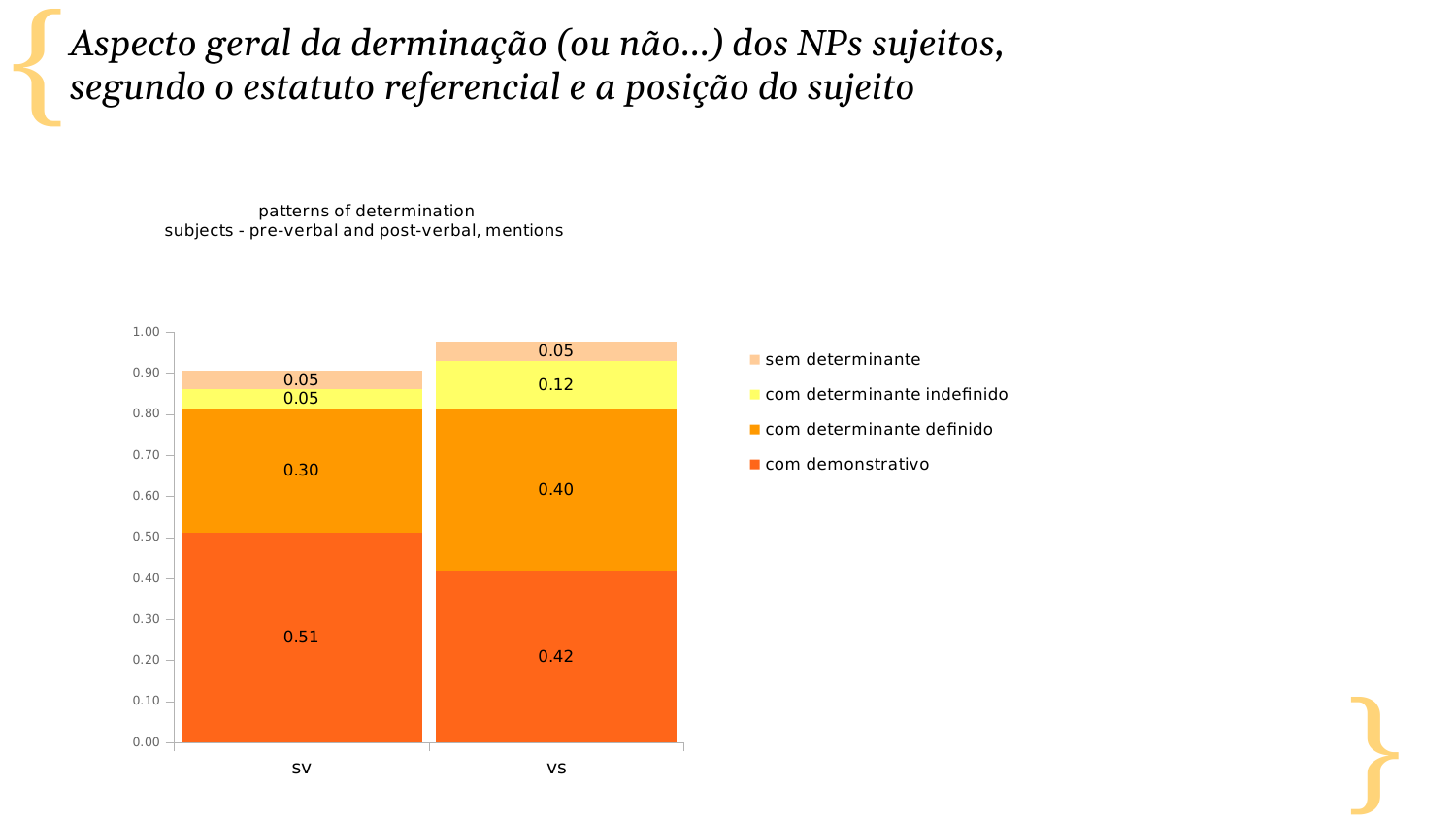

Aspecto geral da derminação (ou não...) dos NPs sujeitos,
segundo o estatuto referencial e a posição do sujeito

### Chart: patterns of determination
subjects - pre-verbal and post-verbal, mentions

| Category | com demonstrativo | com determinante definido | com determinante indefinido | sem determinante |
|---|---|---|---|---|
| sv | 0.5116279069767442 | 0.3023255813953488 | 0.046511627906976744 | 0.046511627906976744 |
| vs | 0.4186046511627907 | 0.3953488372093023 | 0.11627906976744186 | 0.046511627906976744 |